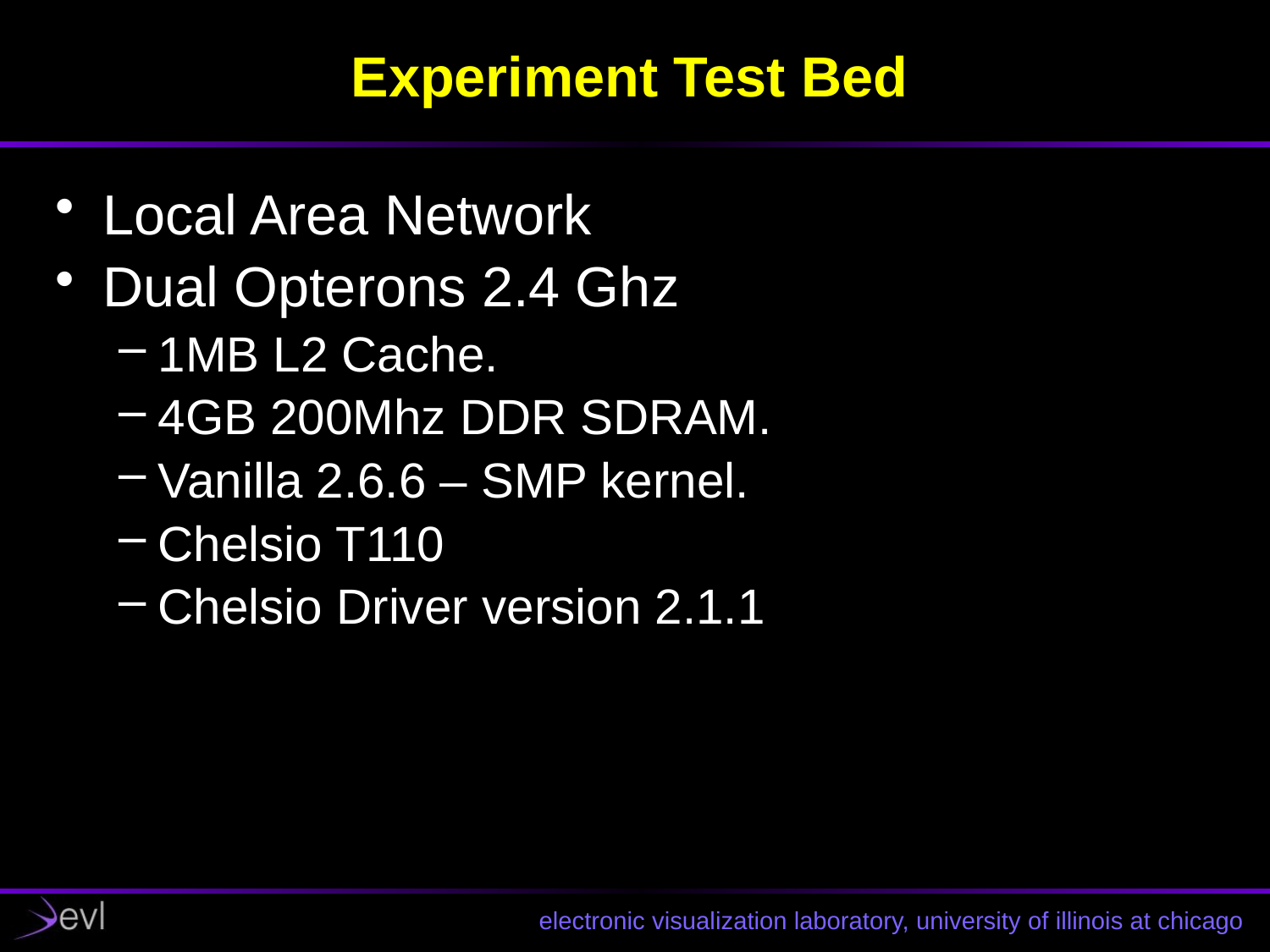

# Experiment Test Bed
Local Area Network
Dual Opterons 2.4 Ghz
1MB L2 Cache.
4GB 200Mhz DDR SDRAM.
Vanilla 2.6.6 – SMP kernel.
Chelsio T110
Chelsio Driver version 2.1.1